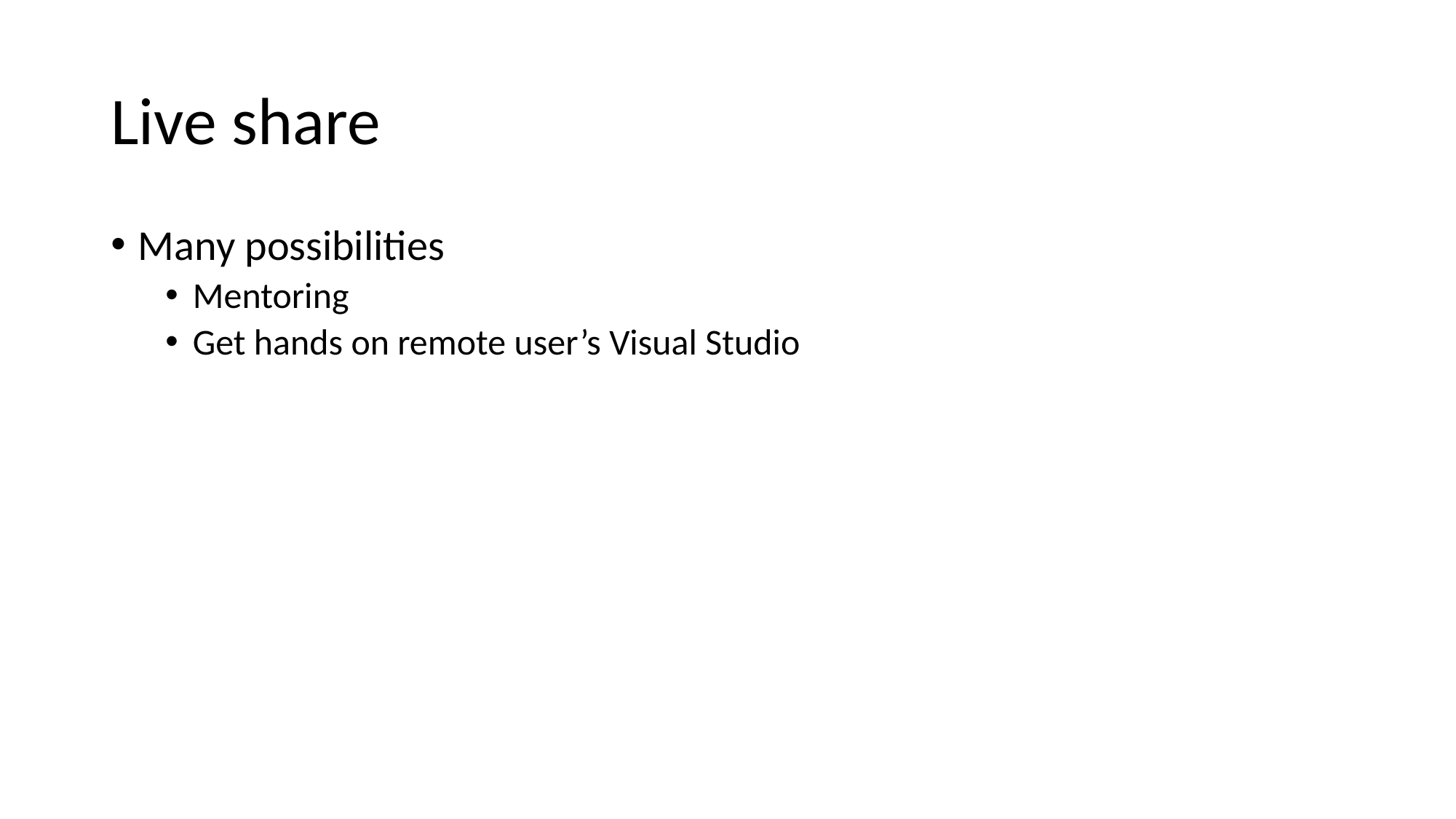

# Live share
Many possibilities
Mentoring
Get hands on remote user’s Visual Studio